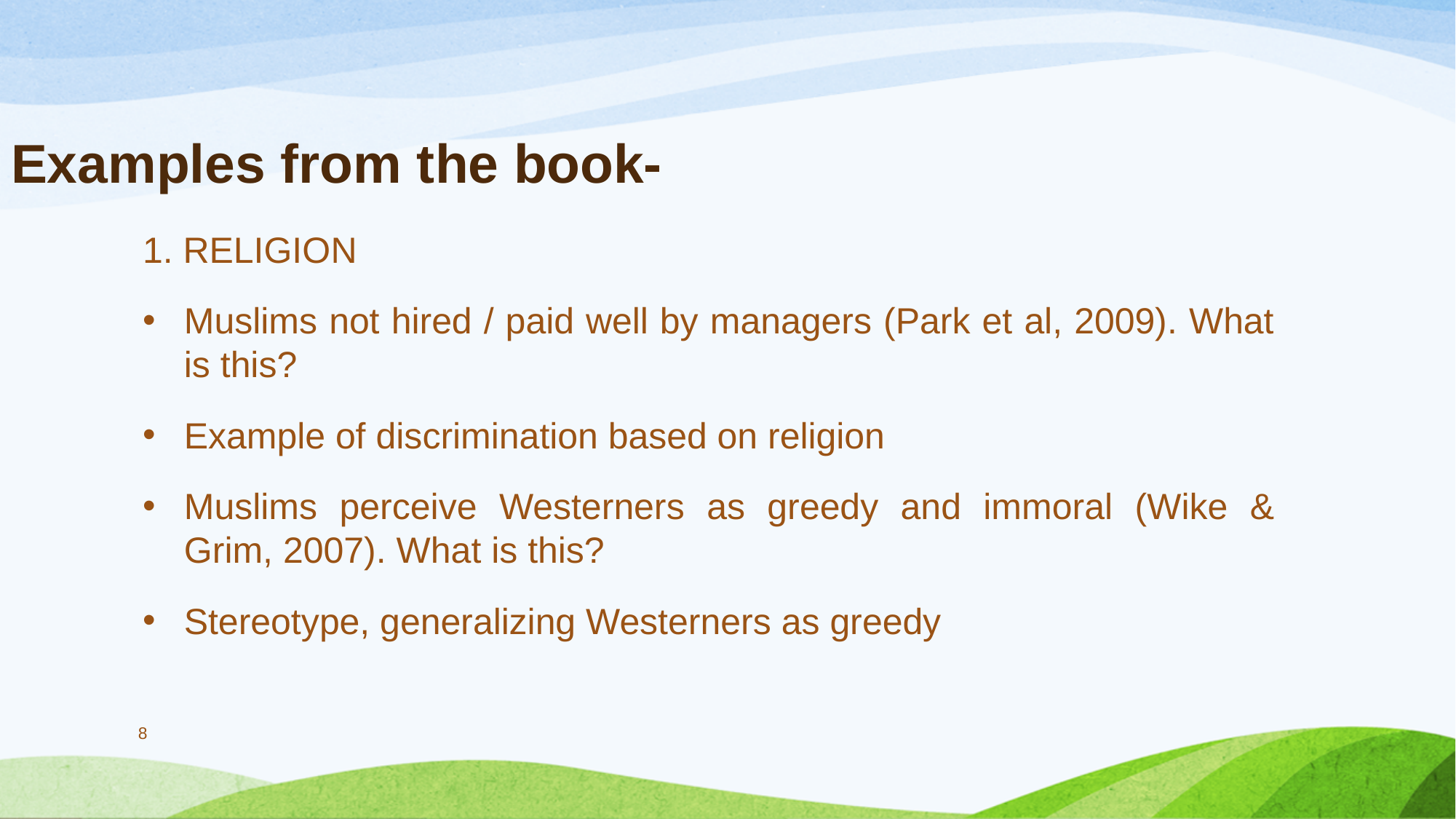

# Examples from the book-
1. RELIGION
Muslims not hired / paid well by managers (Park et al, 2009). What is this?
Example of discrimination based on religion
Muslims perceive Westerners as greedy and immoral (Wike & Grim, 2007). What is this?
Stereotype, generalizing Westerners as greedy
8